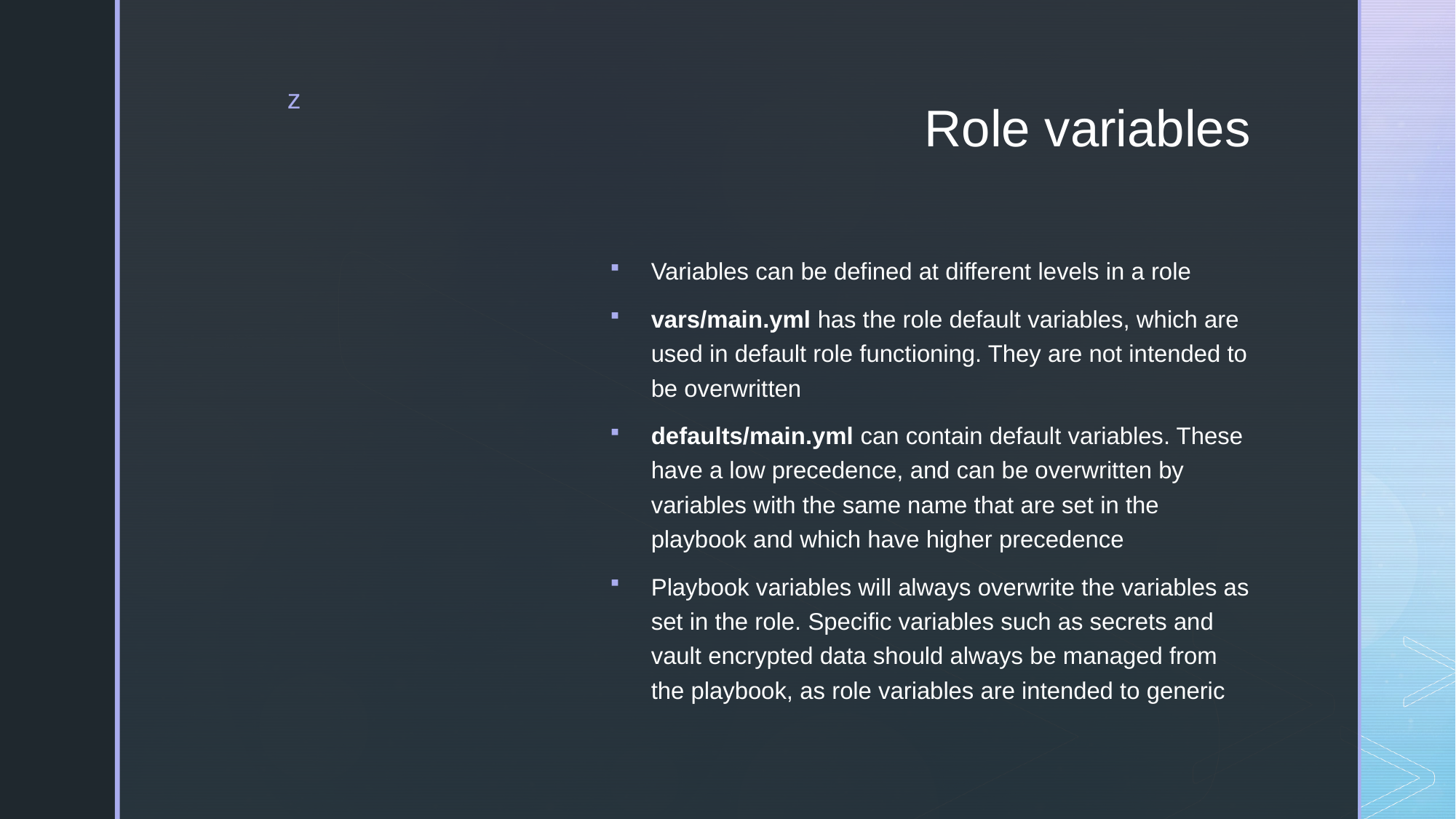

# Role variables
Variables can be defined at different levels in a role
vars/main.yml has the role default variables, which are used in default role functioning. They are not intended to be overwritten
defaults/main.yml can contain default variables. These have a low precedence, and can be overwritten by variables with the same name that are set in the playbook and which have higher precedence
Playbook variables will always overwrite the variables as set in the role. Specific variables such as secrets and vault encrypted data should always be managed from the playbook, as role variables are intended to generic